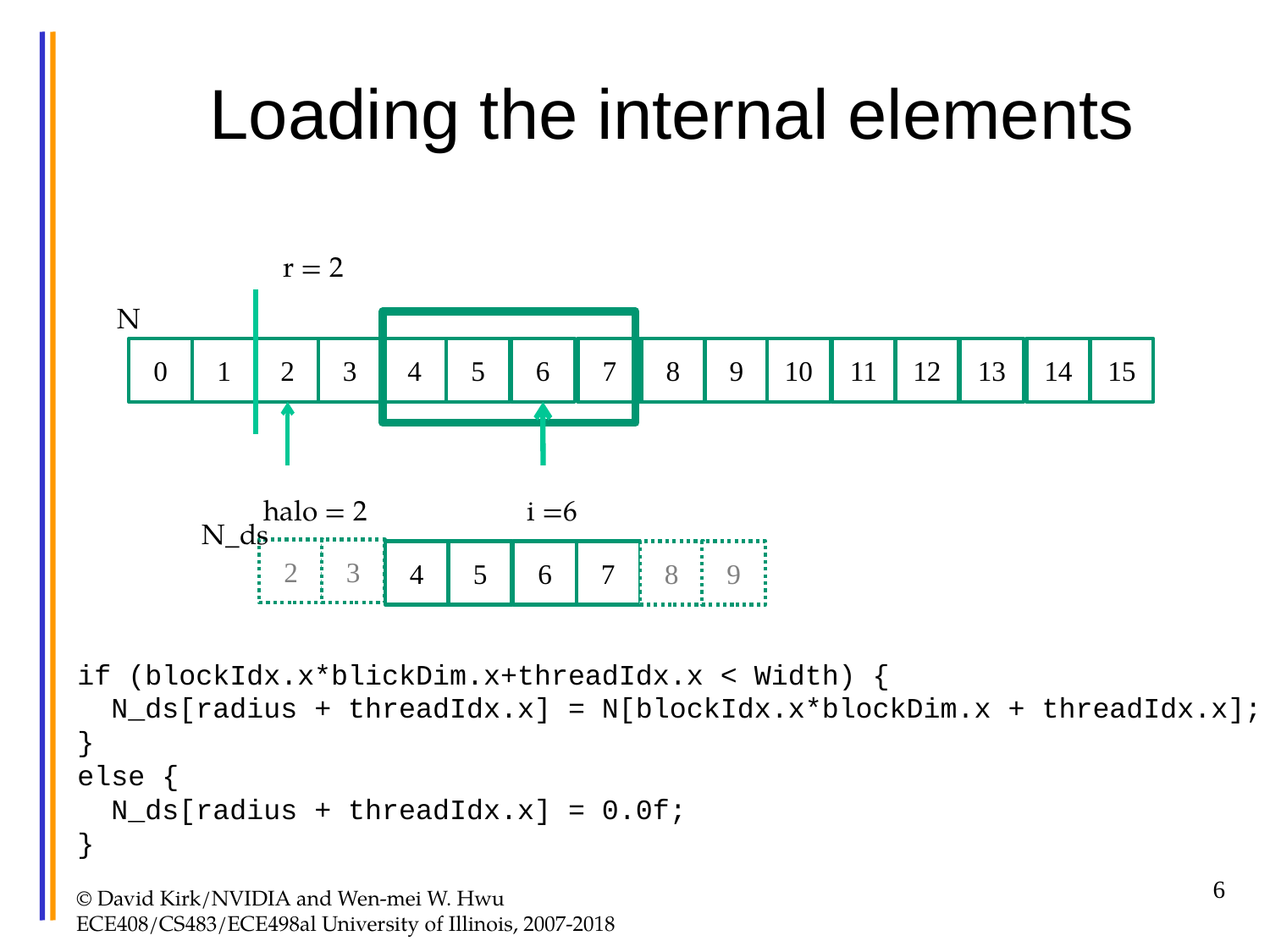

# Loading the internal elements
r = 2
N

0
1
2
3
4
5
6
7
8
9
10
11
12
13
14
15
halo = 2
i =6
N_ds
2
3
4
5
6
7
8
9
if (blockIdx.x*blickDim.x+threadIdx.x < Width) {
  N_ds[radius + threadIdx.x] = N[blockIdx.x*blockDim.x + threadIdx.x];
}
else {
  N_ds[radius + threadIdx.x] = 0.0f;
}

6
© David Kirk/NVIDIA and Wen-mei W. Hwu       ECE408/CS483/ECE498al University of Illinois, 2007-2018